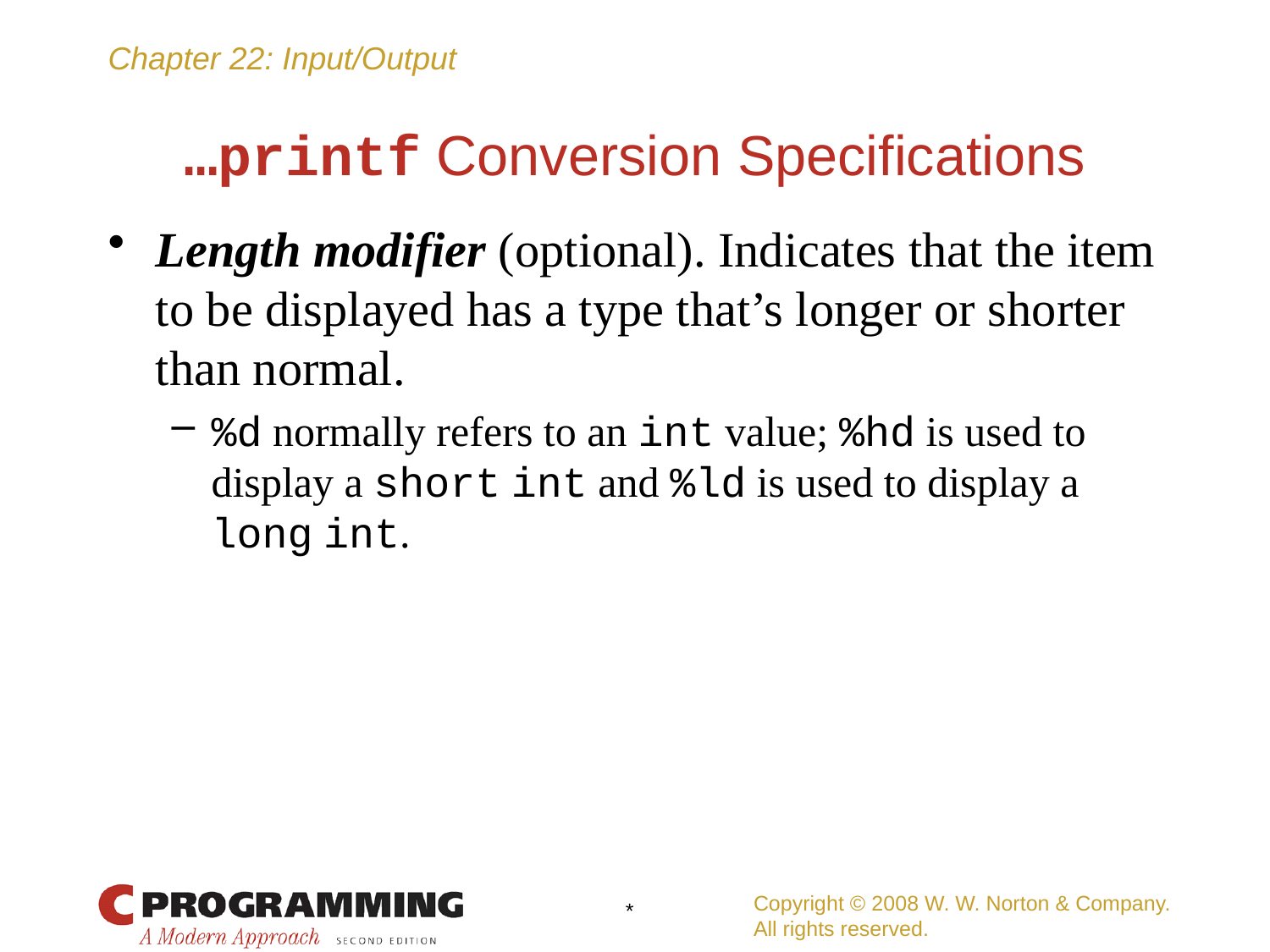

# …printf Conversion Specifications
Length modifier (optional). Indicates that the item to be displayed has a type that’s longer or shorter than normal.
%d normally refers to an int value; %hd is used to display a short int and %ld is used to display a long int.
Copyright © 2008 W. W. Norton & Company.
All rights reserved.
*